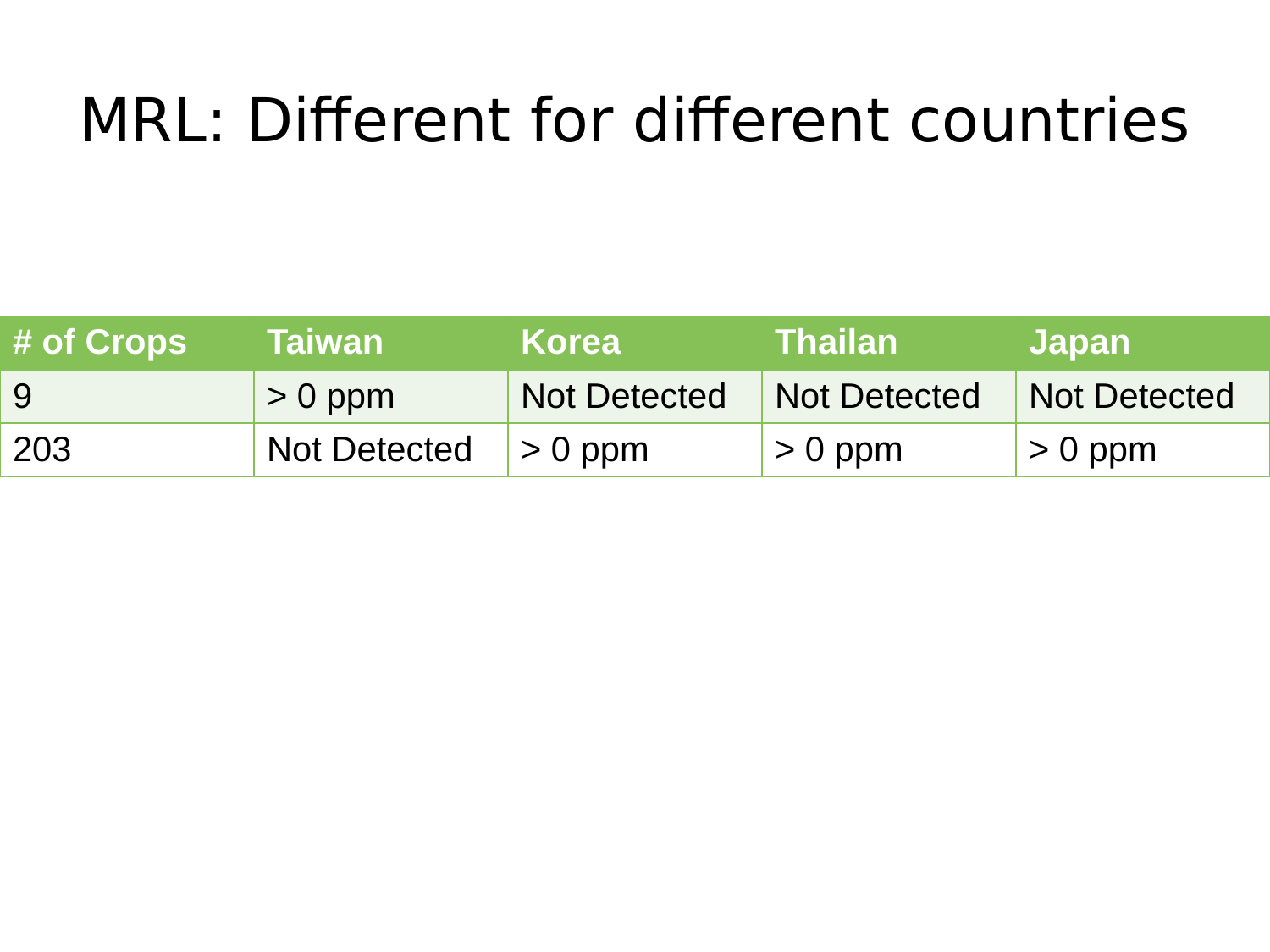

# MRL: Different for different countries
| # of Crops | Taiwan | Korea | Thailan | Japan |
| --- | --- | --- | --- | --- |
| 9 | > 0 ppm | Not Detected | Not Detected | Not Detected |
| 203 | Not Detected | > 0 ppm | > 0 ppm | > 0 ppm |